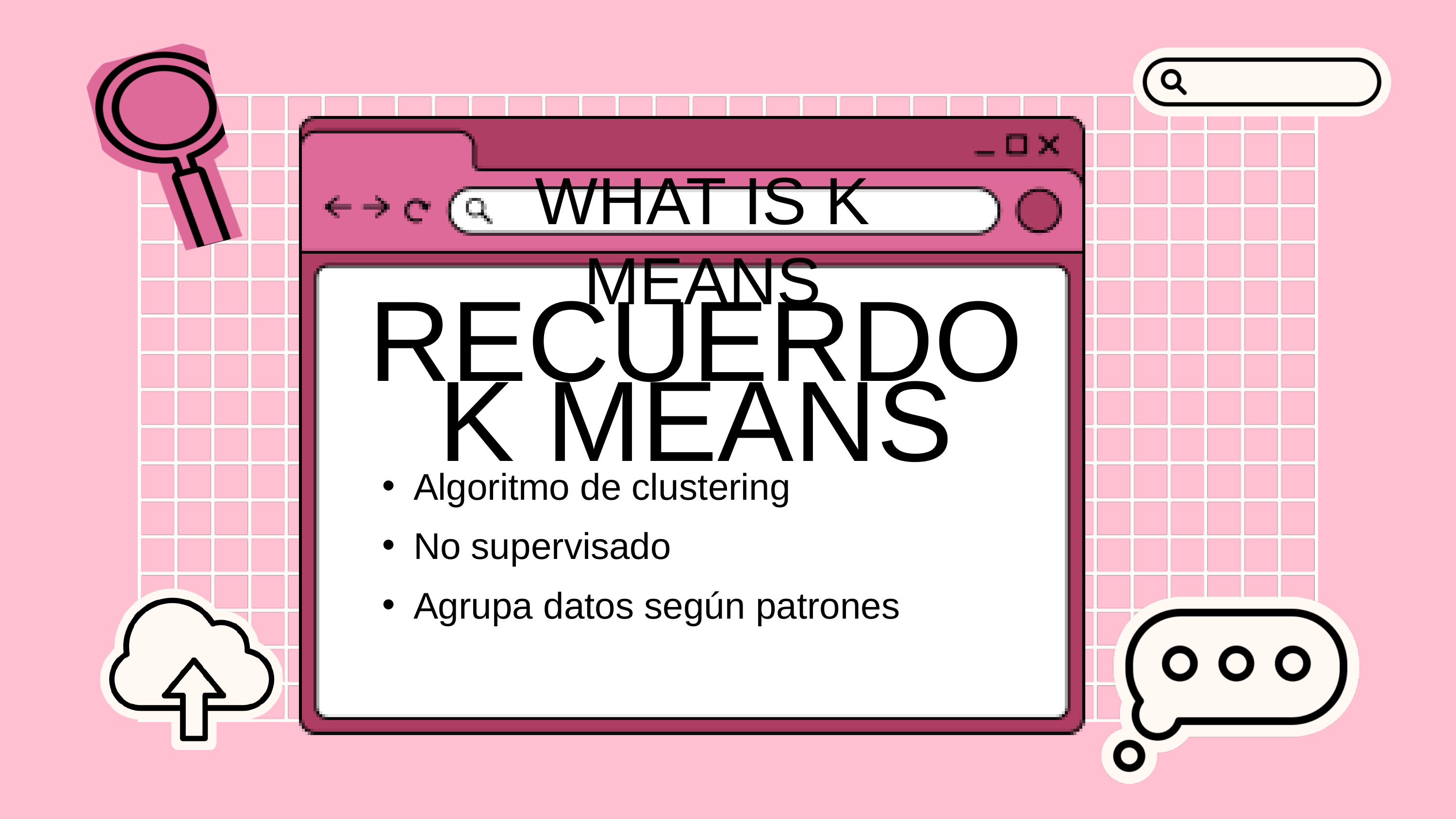

WHAT IS K MEANS
RECUERDO K MEANS
Algoritmo de clustering
No supervisado
Agrupa datos según patrones